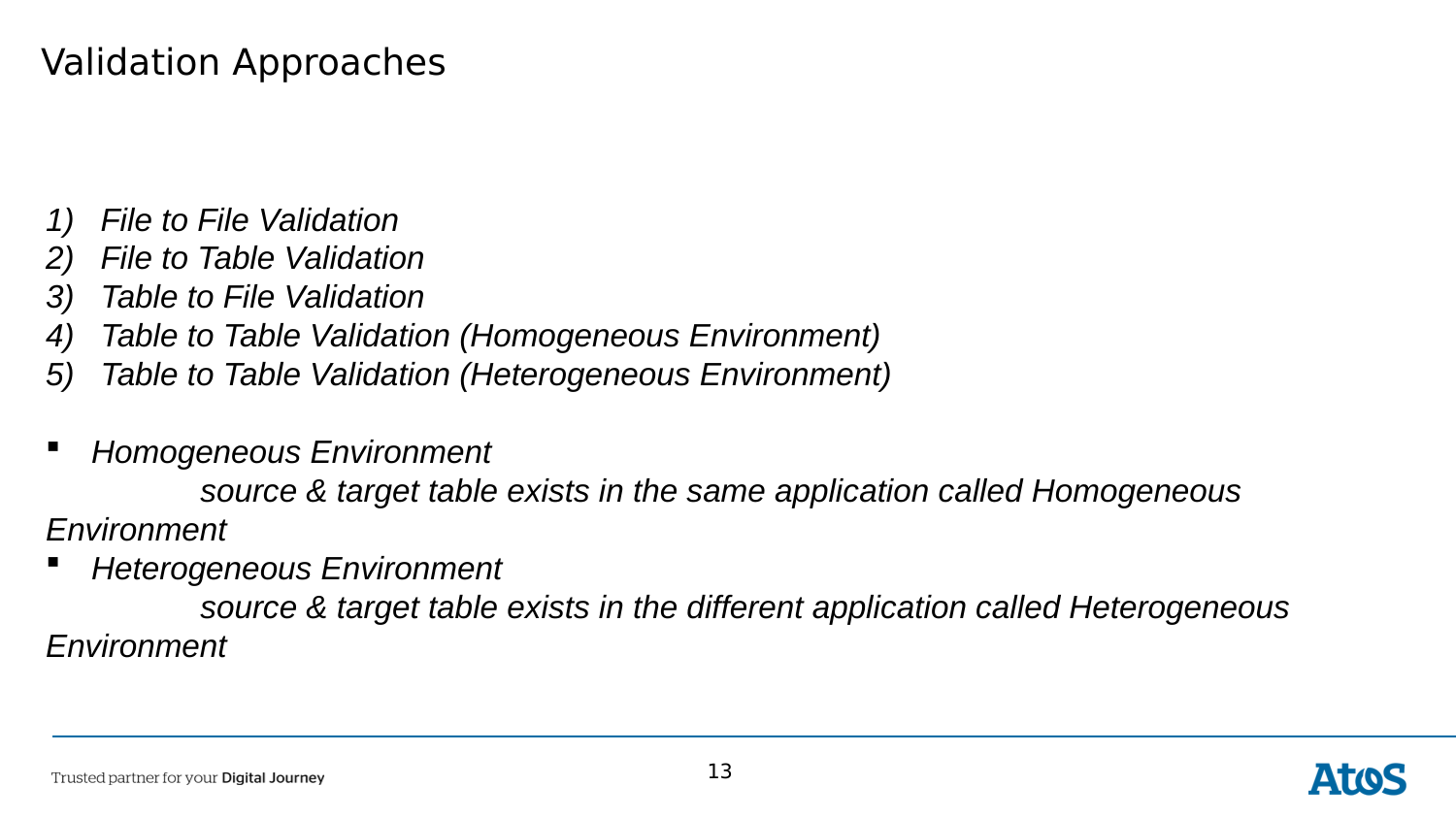

# Validation Approaches

File to File Validation
File to Table Validation
Table to File Validation
Table to Table Validation (Homogeneous Environment)
Table to Table Validation (Heterogeneous Environment)

Homogeneous Environment
	 source & target table exists in the same application called Homogeneous Environment
Heterogeneous Environment
	 source & target table exists in the different application called Heterogeneous Environment

13